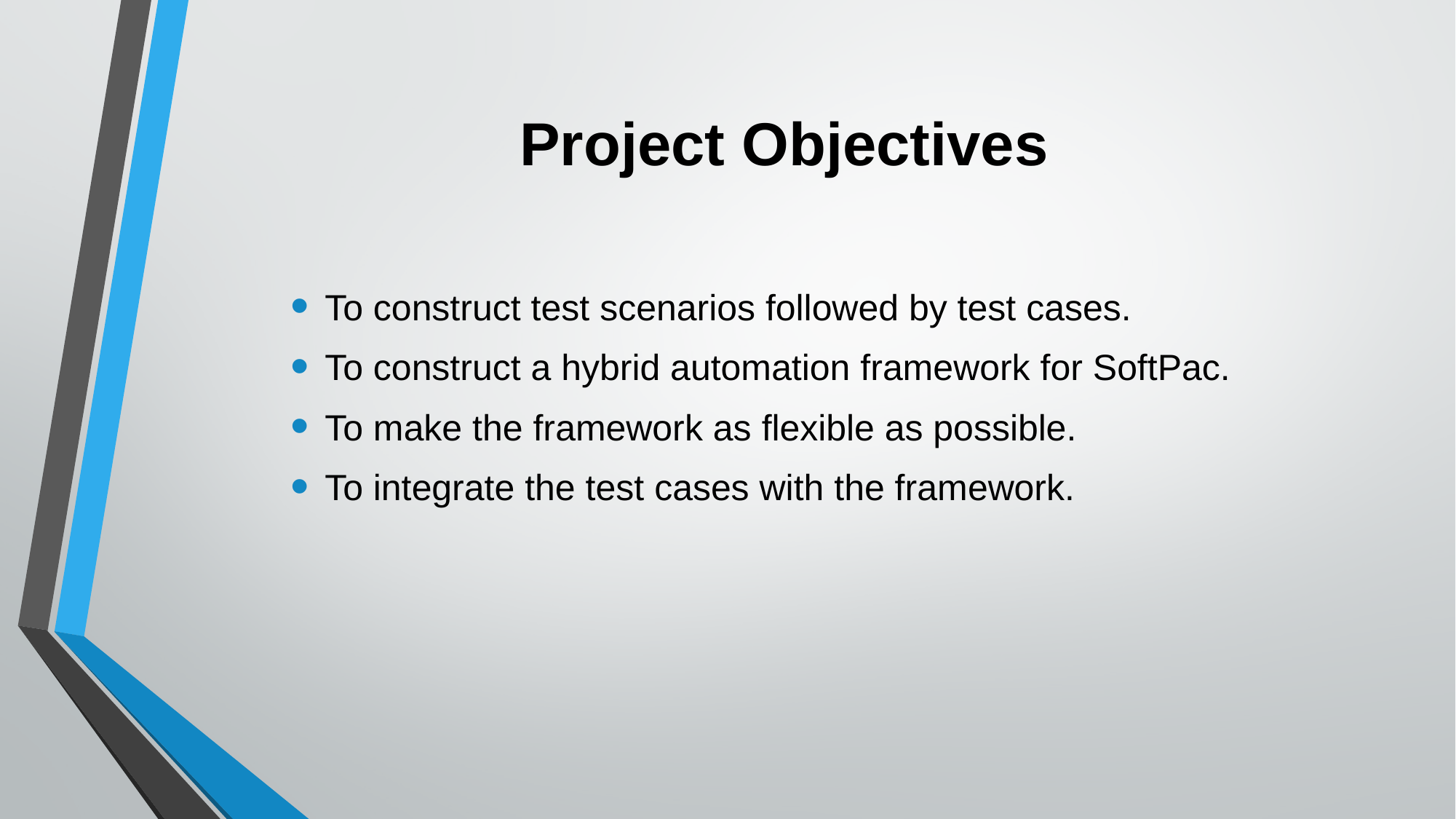

# Project Objectives
To construct test scenarios followed by test cases.
To construct a hybrid automation framework for SoftPac.
To make the framework as flexible as possible.
To integrate the test cases with the framework.